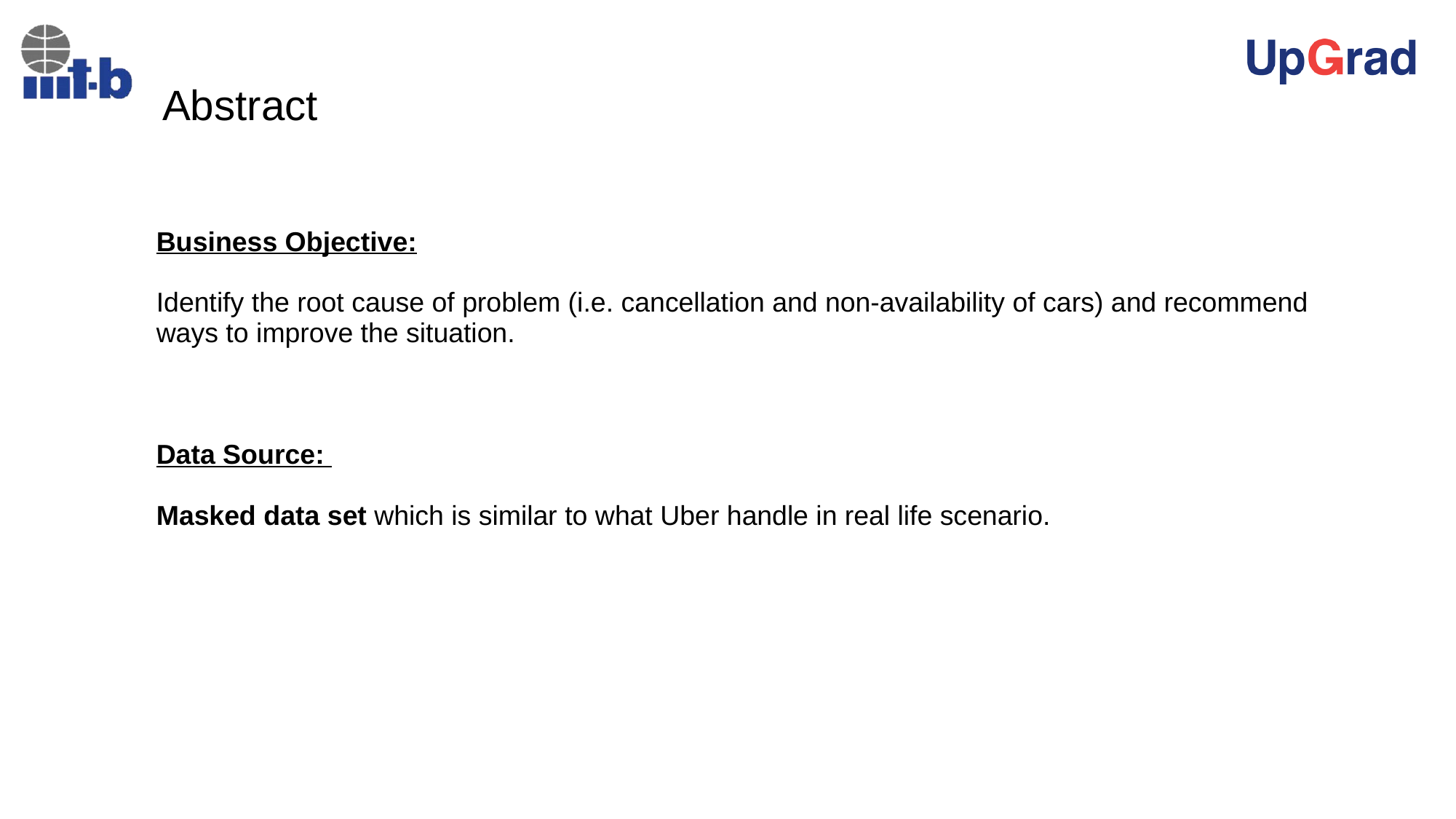

# Abstract

Business Objective:

Identify the root cause of problem (i.e. cancellation and non-availability of cars) and recommend ways to improve the situation.

Data Source:

Masked data set which is similar to what Uber handle in real life scenario.